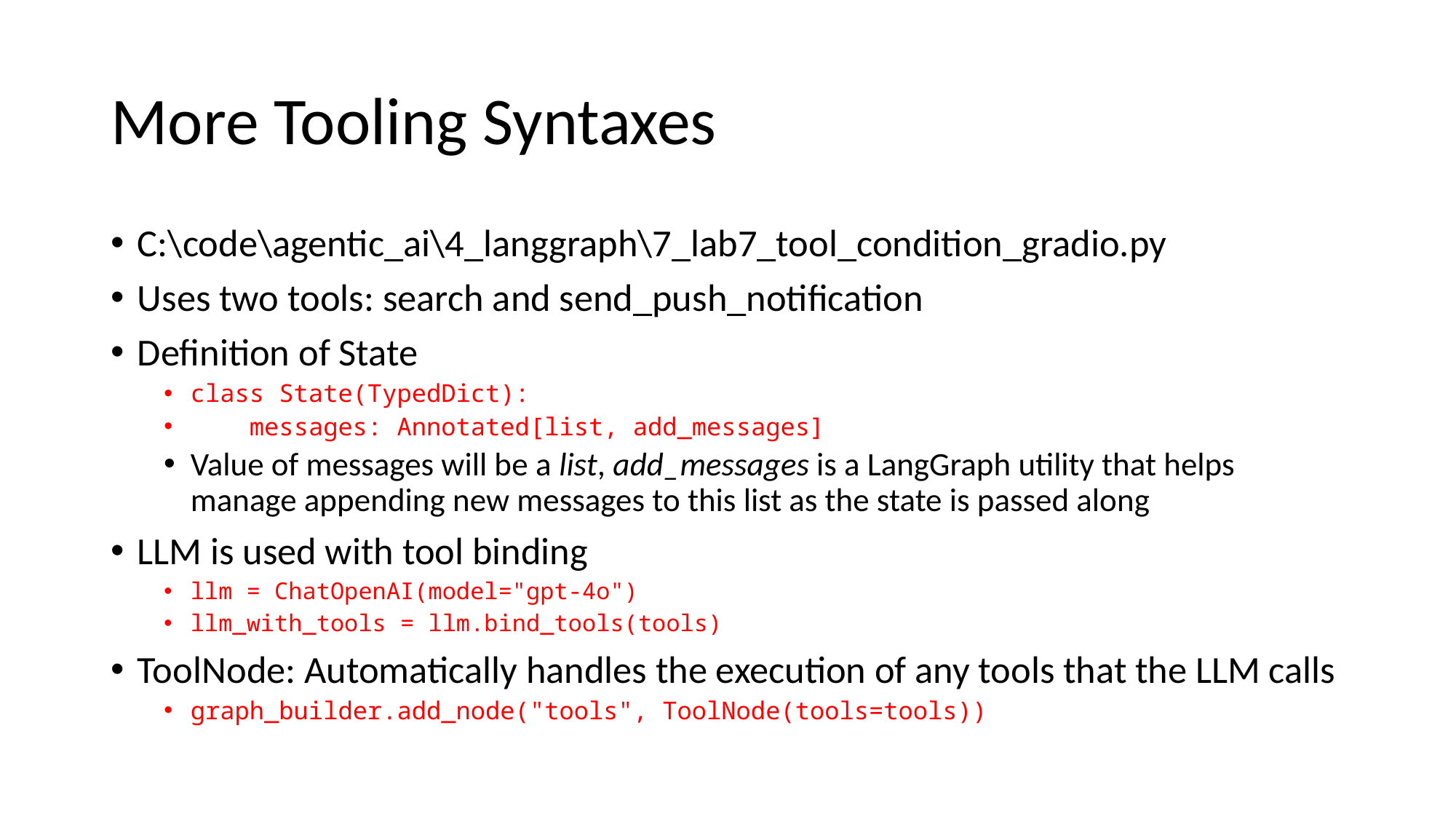

# More Tooling Syntaxes
C:\code\agentic_ai\4_langgraph\7_lab7_tool_condition_gradio.py
Uses two tools: search and send_push_notification
Definition of State
class State(TypedDict):
    messages: Annotated[list, add_messages]
Value of messages will be a list, add_messages is a LangGraph utility that helps manage appending new messages to this list as the state is passed along
LLM is used with tool binding
llm = ChatOpenAI(model="gpt-4o")
llm_with_tools = llm.bind_tools(tools)
ToolNode: Automatically handles the execution of any tools that the LLM calls
graph_builder.add_node("tools", ToolNode(tools=tools))